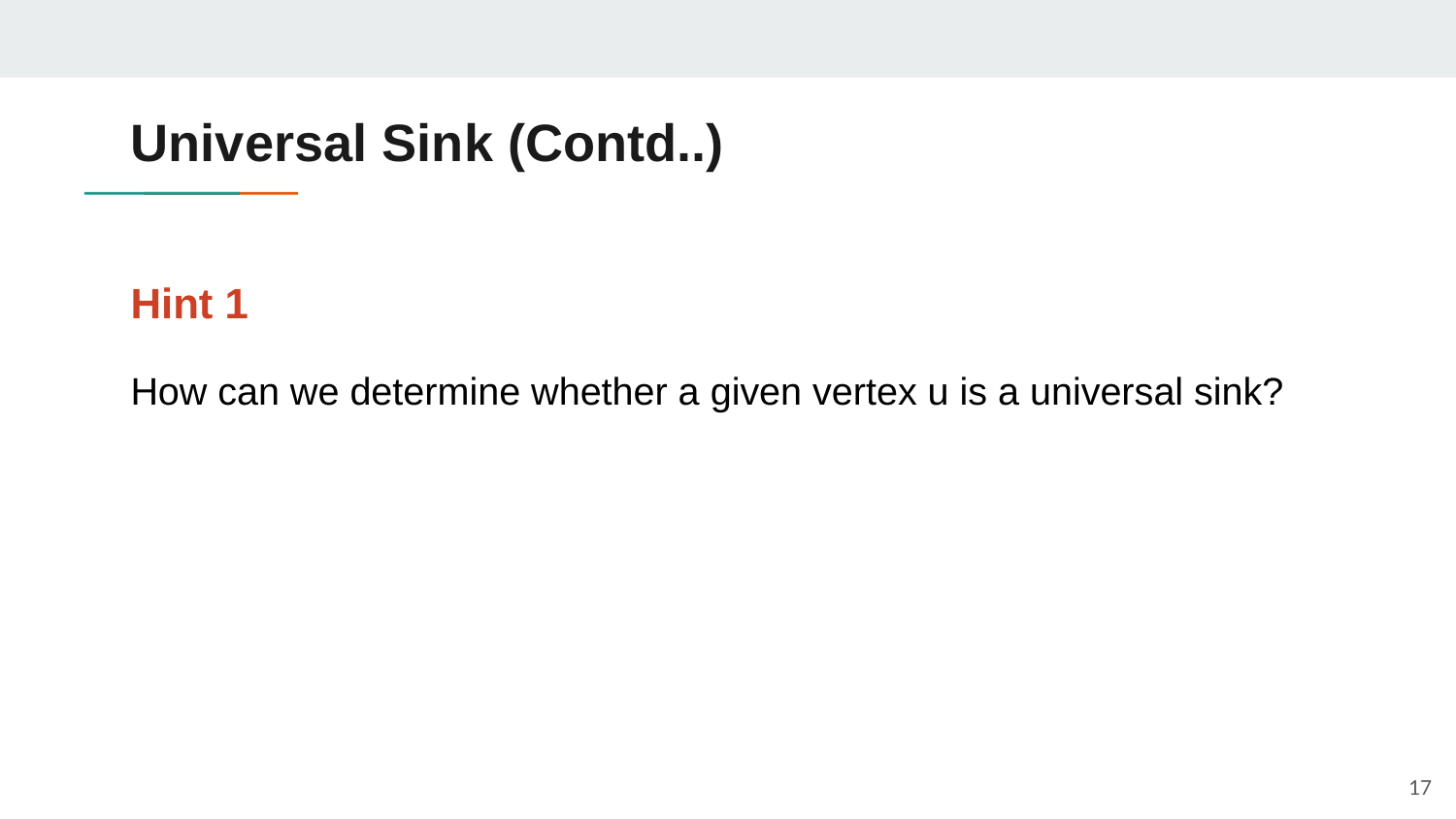

# Universal Sink (Contd..)

Hint 1
How can we determine whether a given vertex u is a universal sink?
17